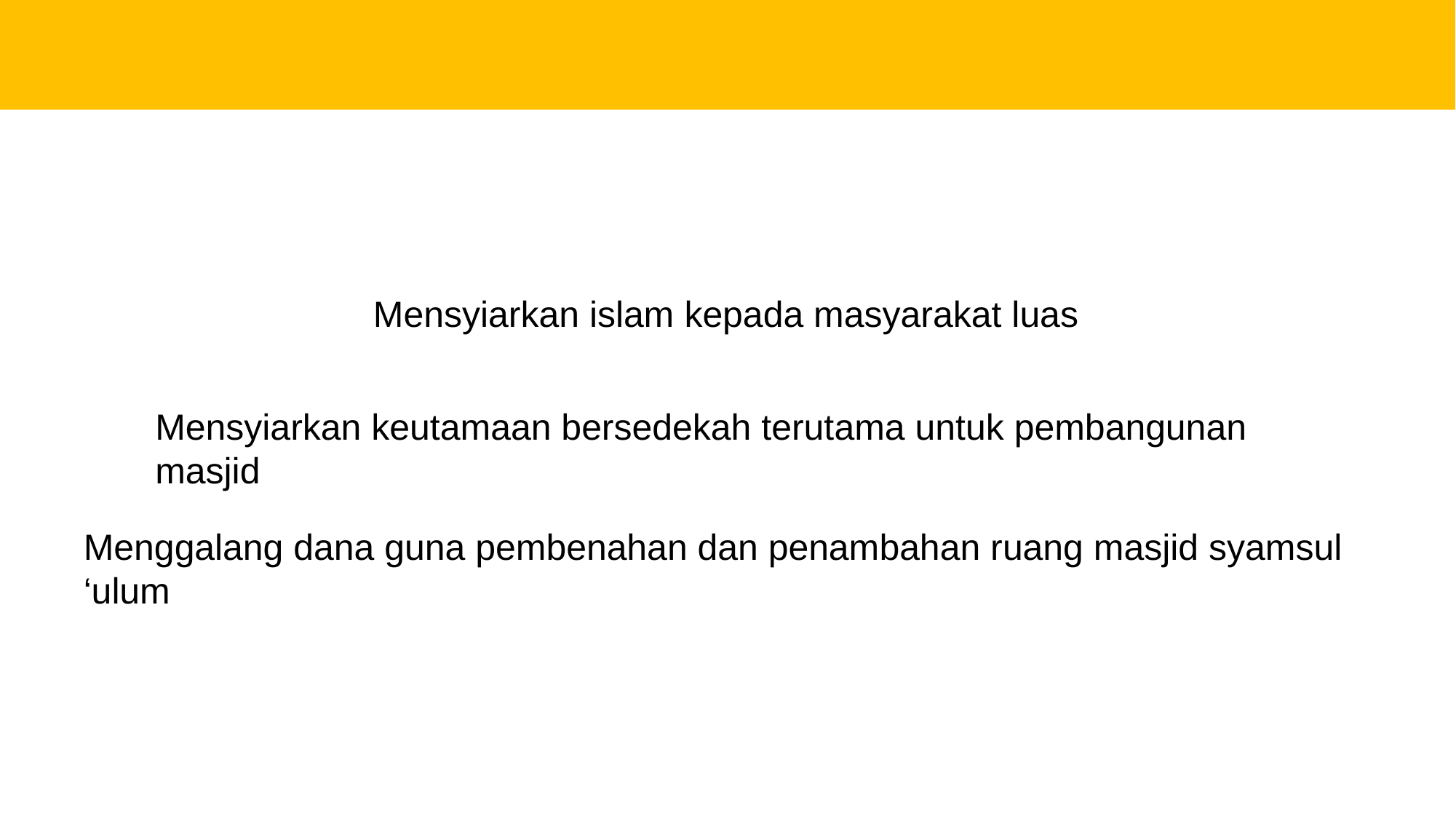

Mensyiarkan islam kepada masyarakat luas

Tujuan
Mensyiarkan keutamaan bersedekah terutama untuk pembangunan masjid

Menggalang dana guna pembenahan dan penambahan ruang masjid syamsul ‘ulum